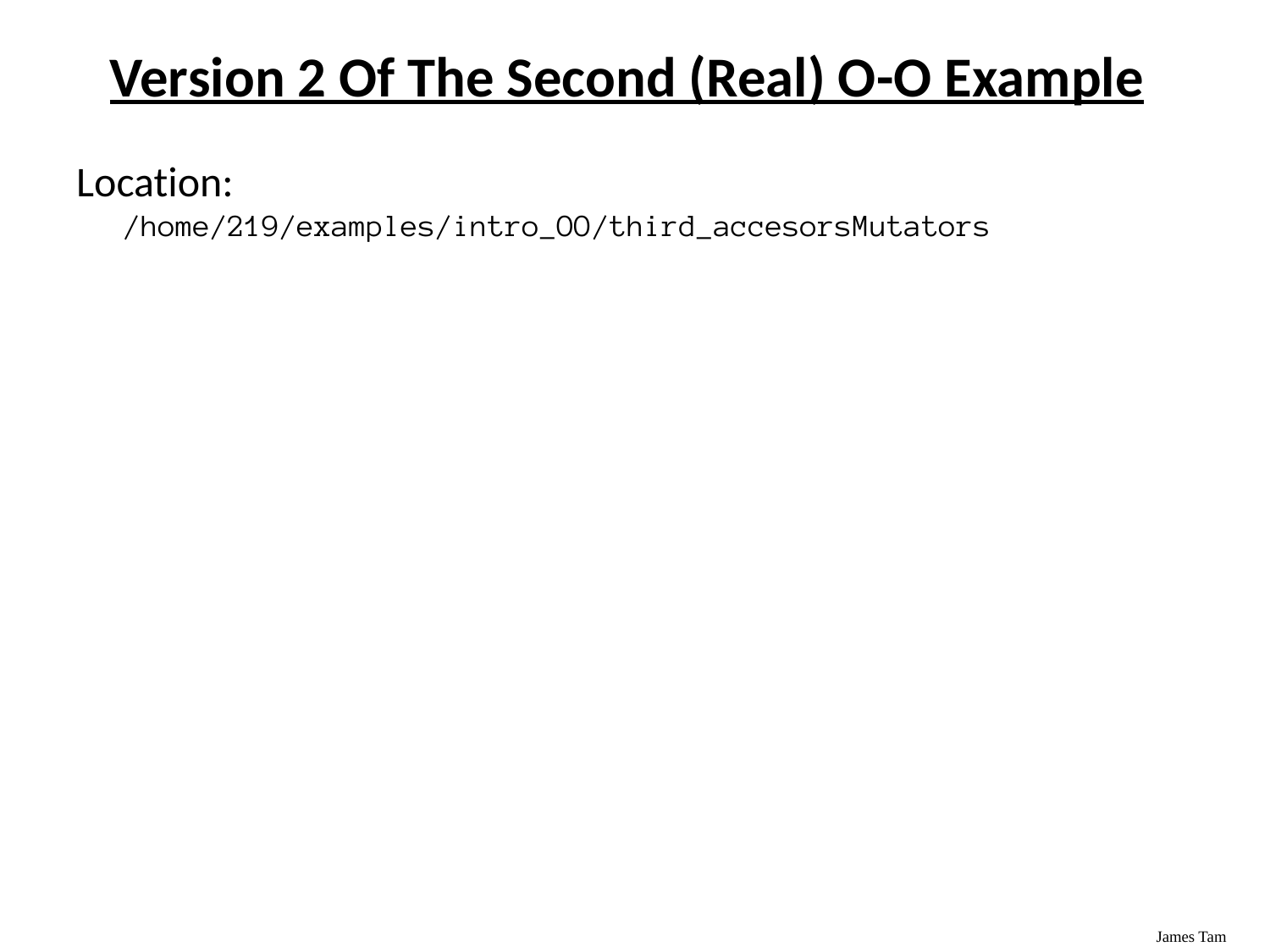

Version 2 Of The Second (Real) O-O Example
Location:
/home/219/examples/intro_OO/third_accesorsMutators